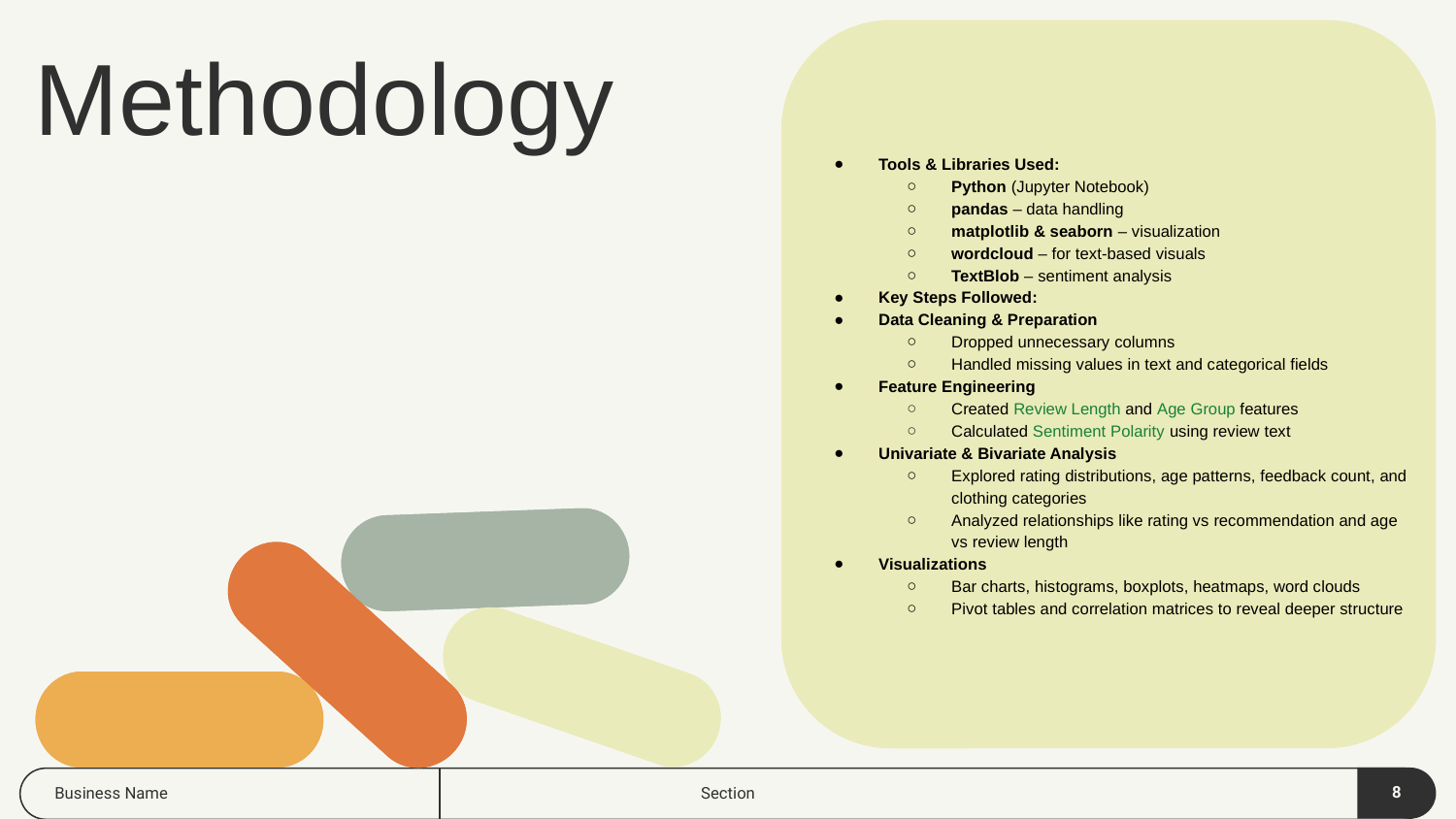

Methodology
Tools & Libraries Used:
Python (Jupyter Notebook)
pandas – data handling
matplotlib & seaborn – visualization
wordcloud – for text-based visuals
TextBlob – sentiment analysis
Key Steps Followed:
Data Cleaning & Preparation
Dropped unnecessary columns
Handled missing values in text and categorical fields
Feature Engineering
Created Review Length and Age Group features
Calculated Sentiment Polarity using review text
Univariate & Bivariate Analysis
Explored rating distributions, age patterns, feedback count, and clothing categories
Analyzed relationships like rating vs recommendation and age vs review length
Visualizations
Bar charts, histograms, boxplots, heatmaps, word clouds
Pivot tables and correlation matrices to reveal deeper structure

8
Business Name
Section